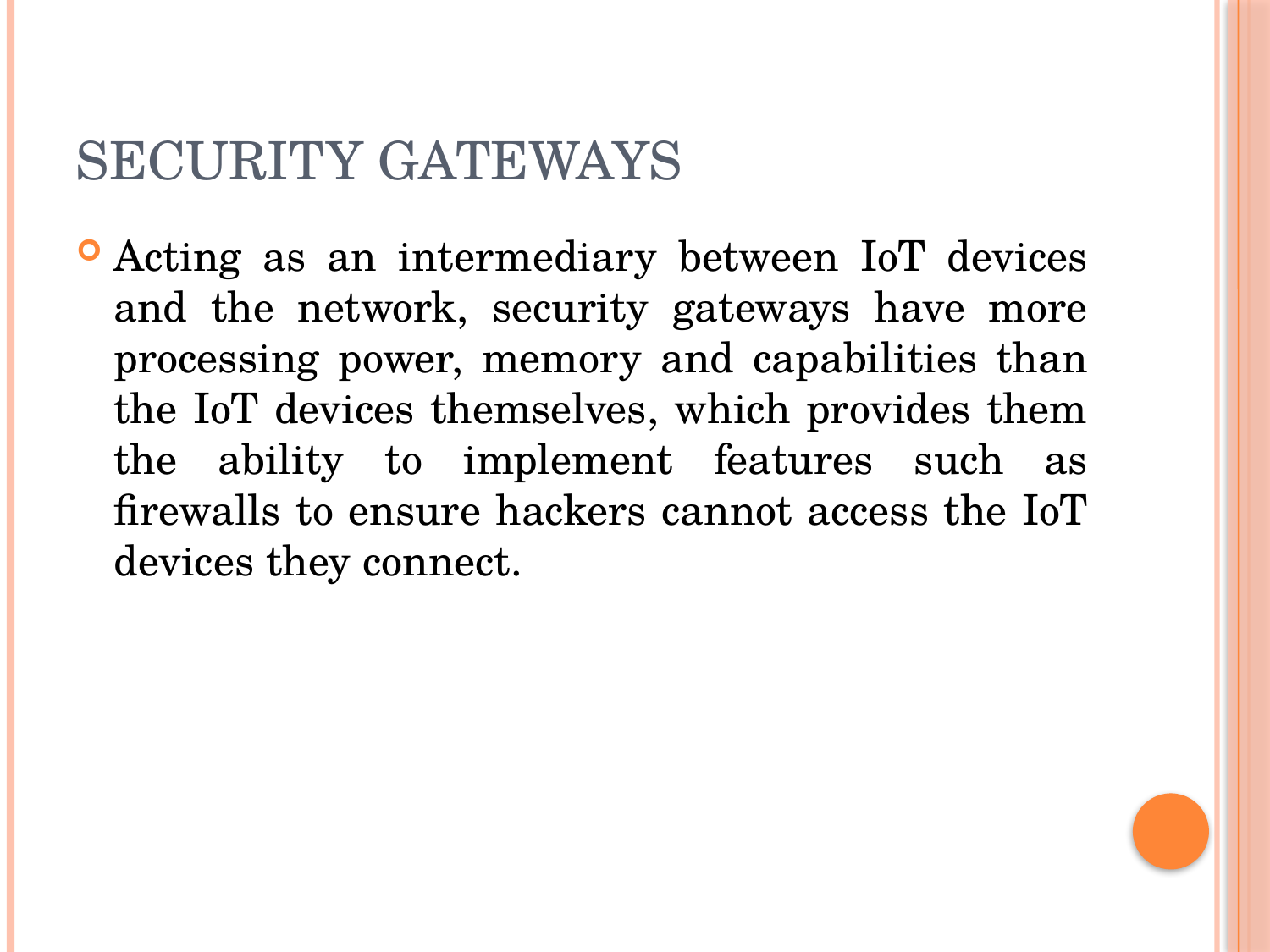

# Security gateways
Acting as an intermediary between IoT devices and the network, security gateways have more processing power, memory and capabilities than the IoT devices themselves, which provides them the ability to implement features such as firewalls to ensure hackers cannot access the IoT devices they connect.